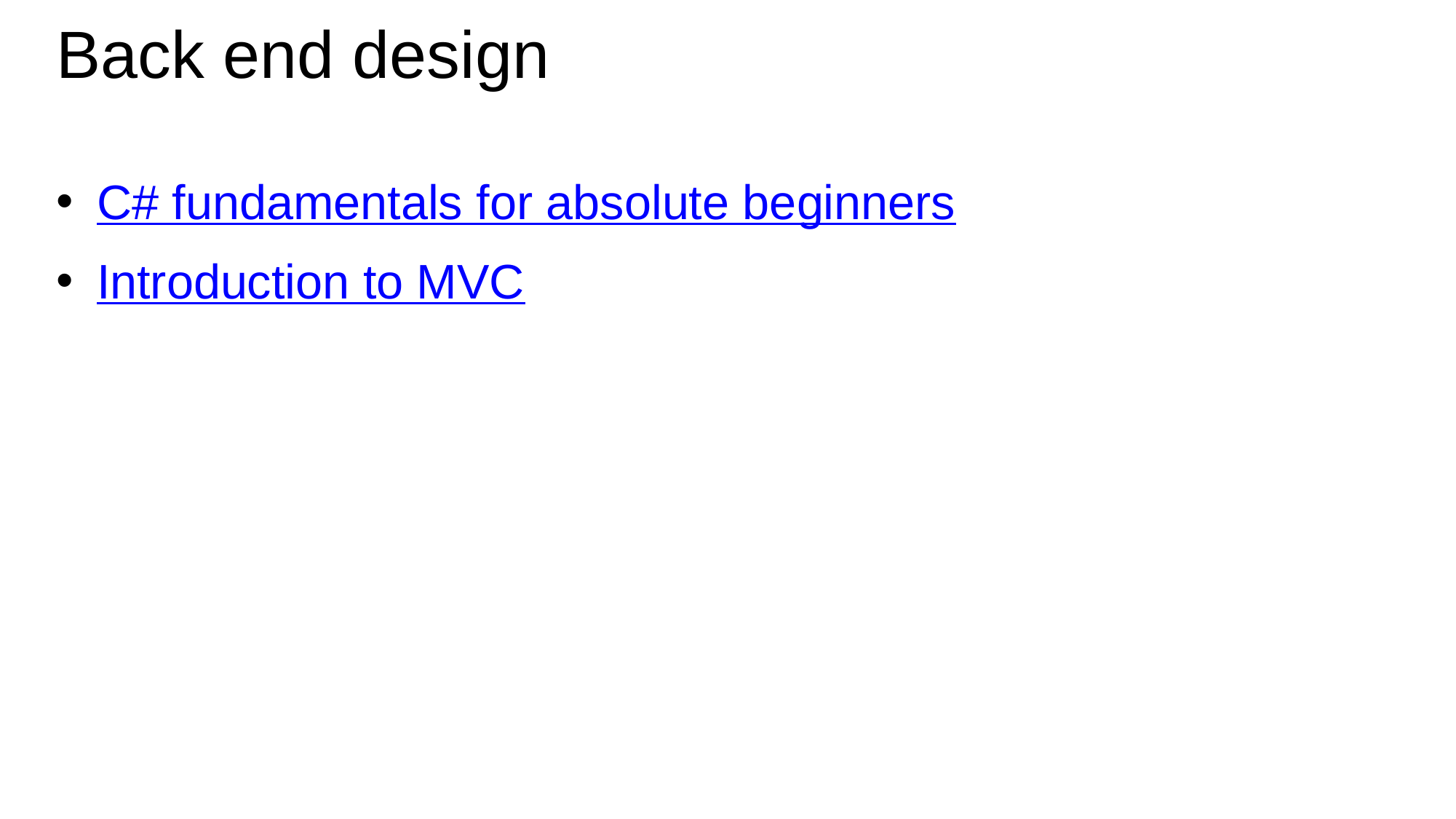

# Back end design
C# fundamentals for absolute beginners
Introduction to MVC